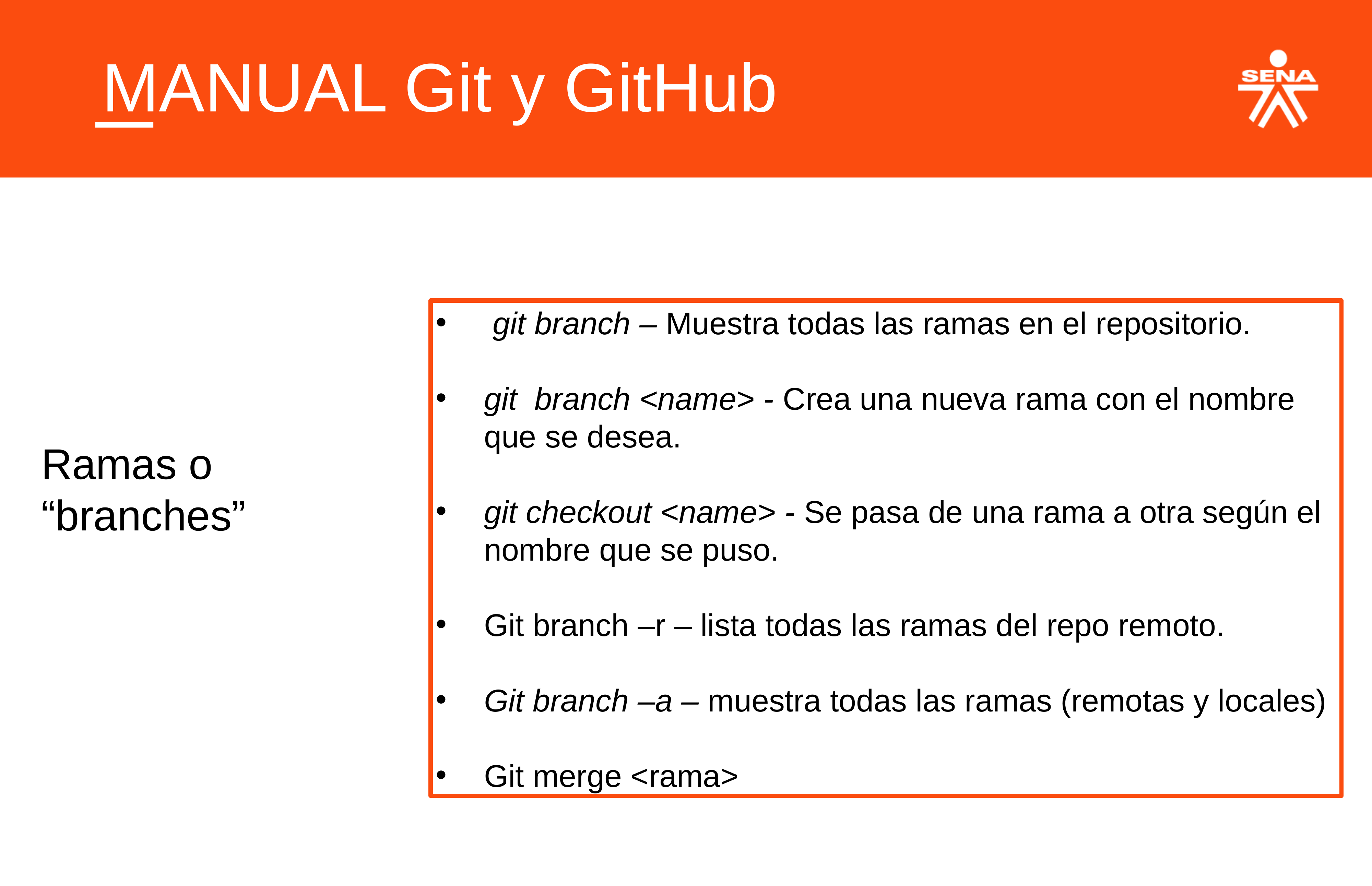

MANUAL Git y GitHub

 git branch – Muestra todas las ramas en el repositorio.

git  branch <name> - Crea una nueva rama con el nombre que se desea.

git checkout <name> - Se pasa de una rama a otra según el nombre que se puso.

Git branch –r – lista todas las ramas del repo remoto.

Git branch –a – muestra todas las ramas (remotas y locales)

Git merge <rama>
Ramas o “branches”